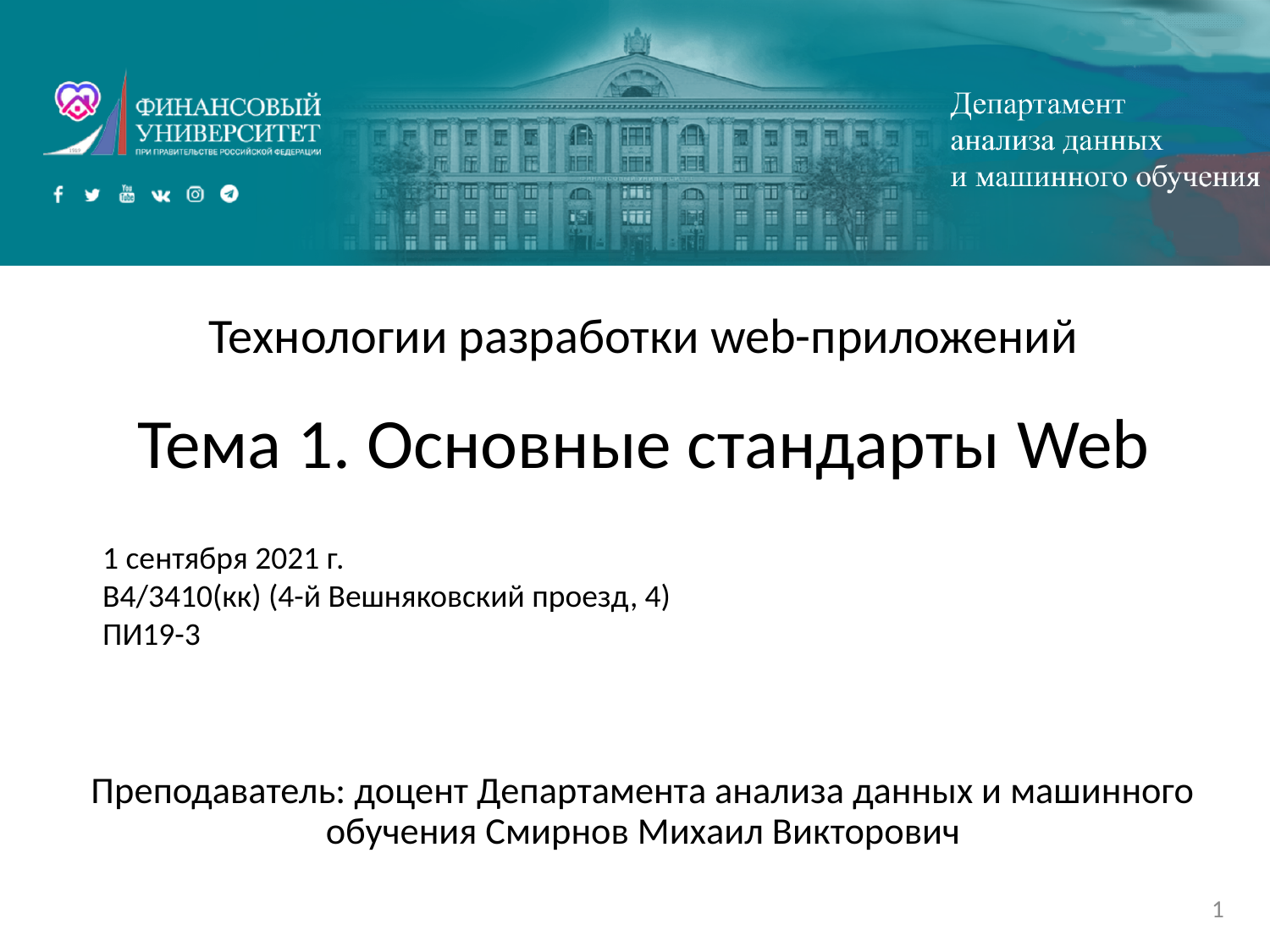

Технологии разработки web-приложений
# Тема 1. Основные стандарты Web
1 сентября 2021 г.
В4/3410(кк) (4-й Вешняковский проезд, 4)
ПИ19-3
Преподаватель: доцент Департамента анализа данных и машинного обучения Смирнов Михаил Викторович
1